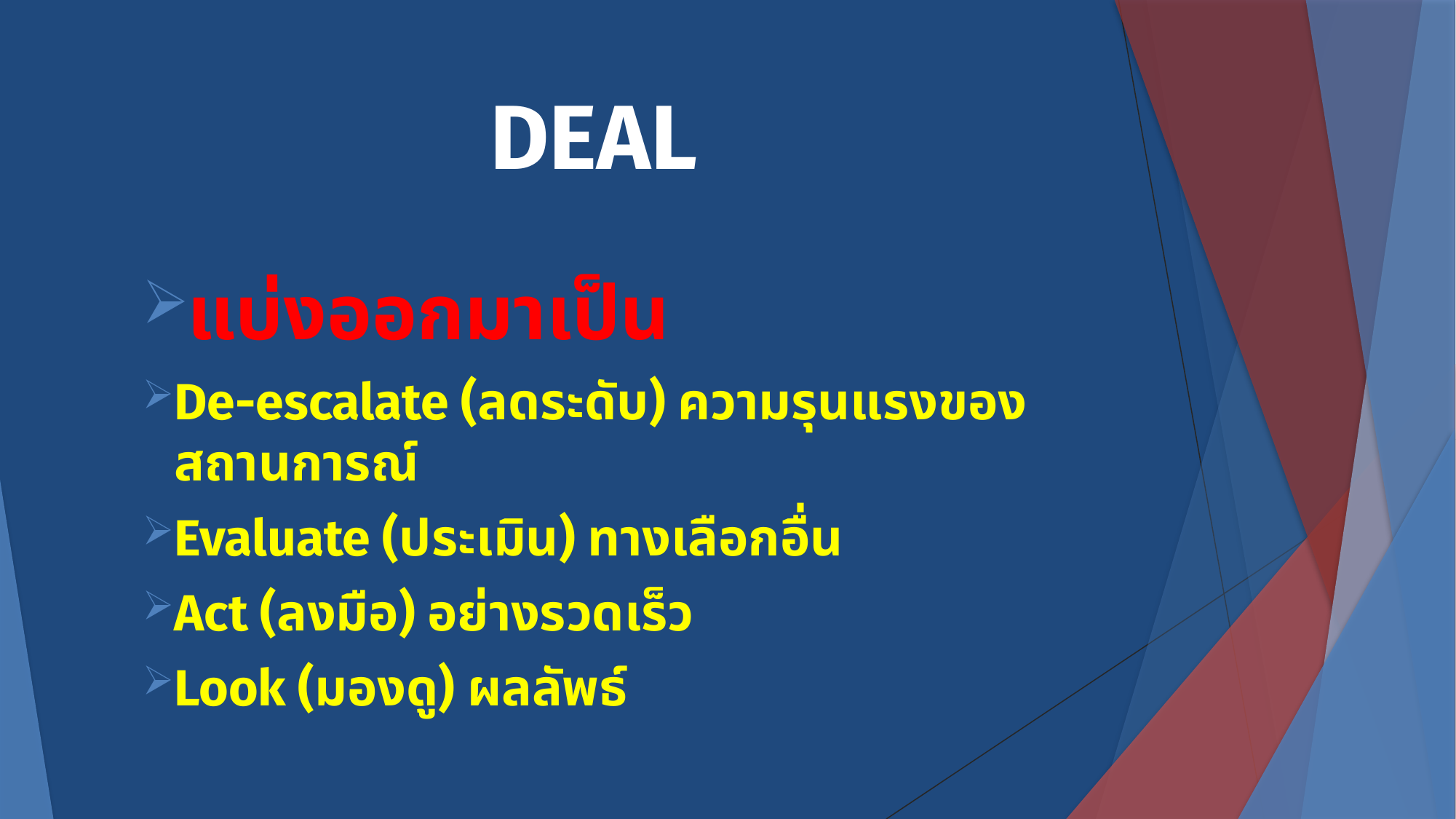

# DEAL
แบ่งออกมาเป็น
De-escalate (ลดระดับ) ความรุนแรงของสถานการณ์
Evaluate (ประเมิน) ทางเลือกอื่น
Act (ลงมือ) อย่างรวดเร็ว
Look (มองดู) ผลลัพธ์